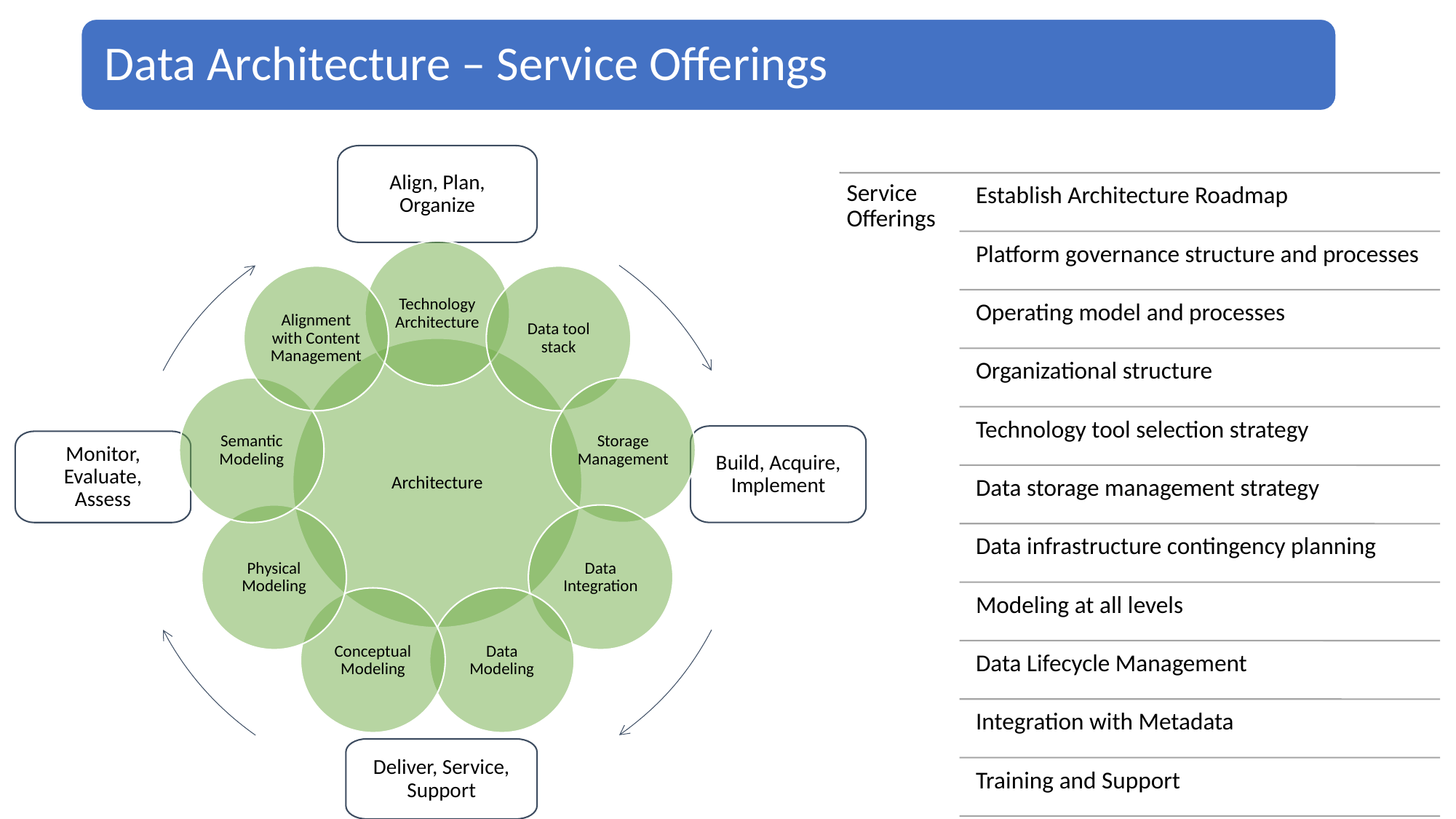

Data Architecture – Service Offerings
Align, Plan, Organize

Build, Acquire, Implement
Monitor, Evaluate, Assess
Deliver, Service, Support
Service Offerings
Establish Architecture Roadmap
Platform governance structure and processes
Operating model and processes
Organizational structure
Technology tool selection strategy
Data storage management strategy
Data infrastructure contingency planning
Modeling at all levels
Data Lifecycle Management
Integration with Metadata
Training and Support
Architecture
Technology Architecture
Data tool stack
Storage Management
Data Integration
Data Modeling
Conceptual Modeling
Physical Modeling
Semantic Modeling
Alignment with Content Management